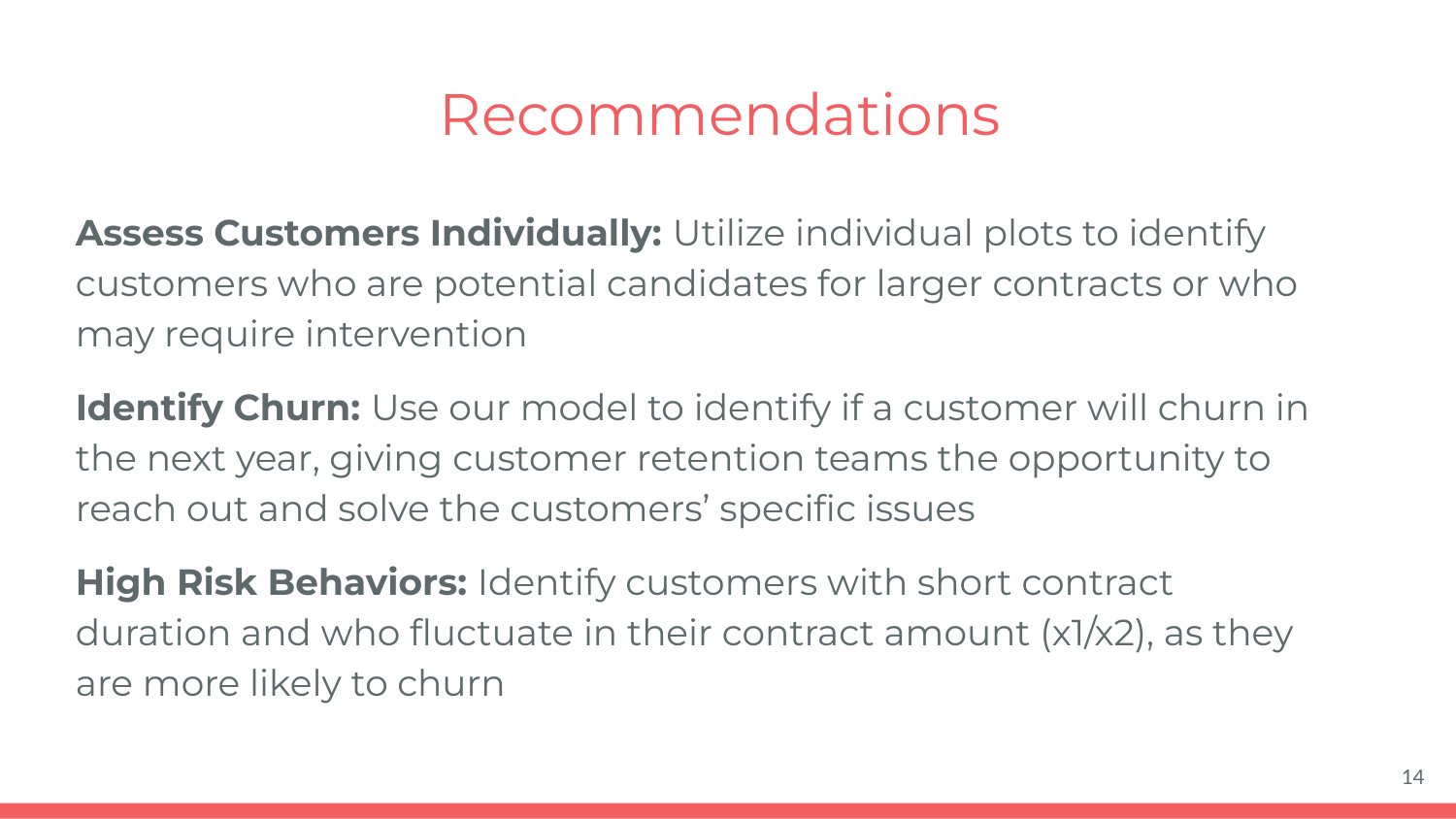

# Recommendations
Assess Customers Individually: Utilize individual plots to identify customers who are potential candidates for larger contracts or who may require intervention
Identify Churn: Use our model to identify if a customer will churn in the next year, giving customer retention teams the opportunity to reach out and solve the customers’ specific issues
High Risk Behaviors: Identify customers with short contract duration and who fluctuate in their contract amount (x1/x2), as they are more likely to churn
14